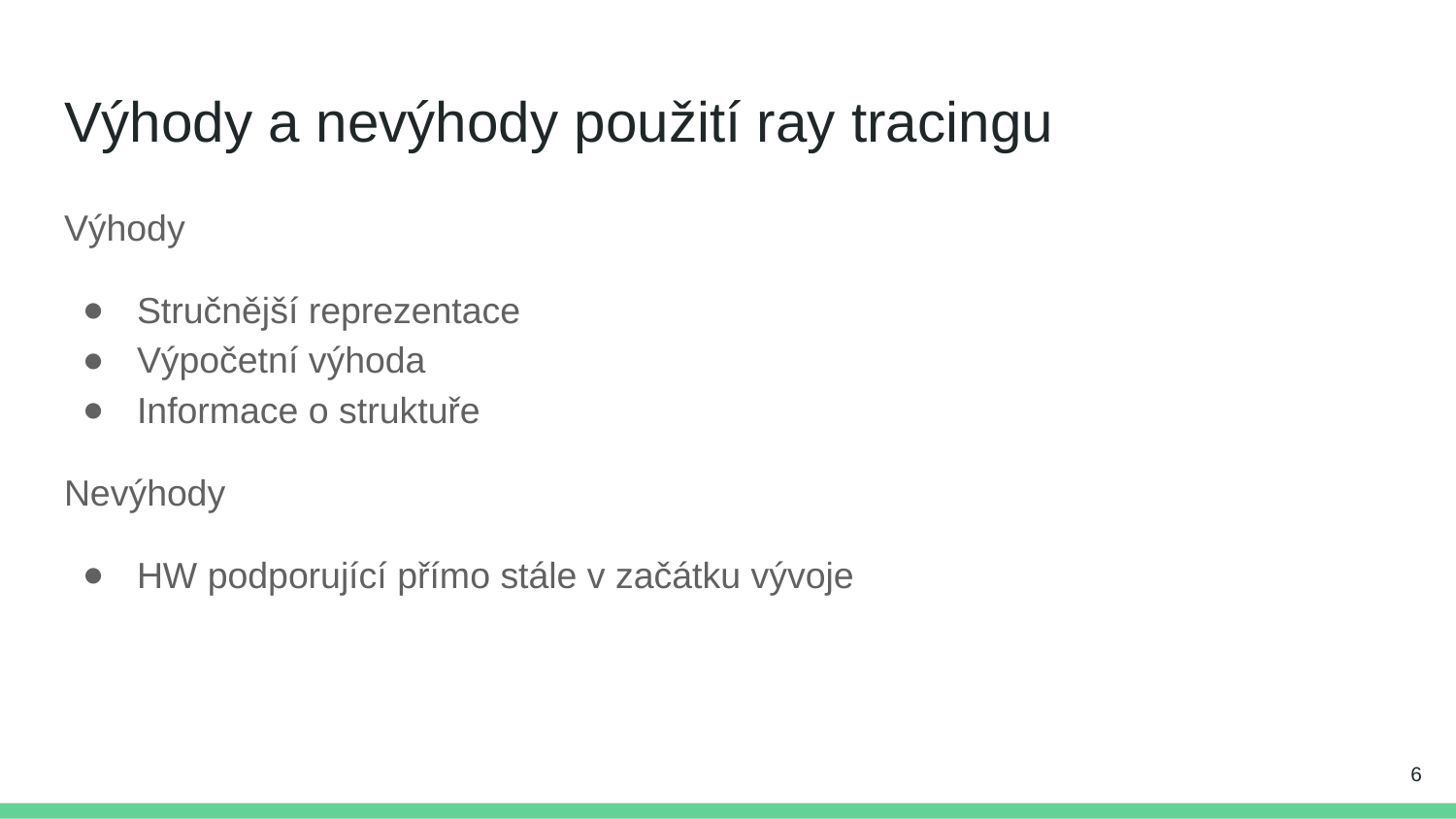

# Výhody a nevýhody použití ray tracingu
Výhody
Stručnější reprezentace
Výpočetní výhoda
Informace o struktuře
Nevýhody
HW podporující přímo stále v začátku vývoje
6